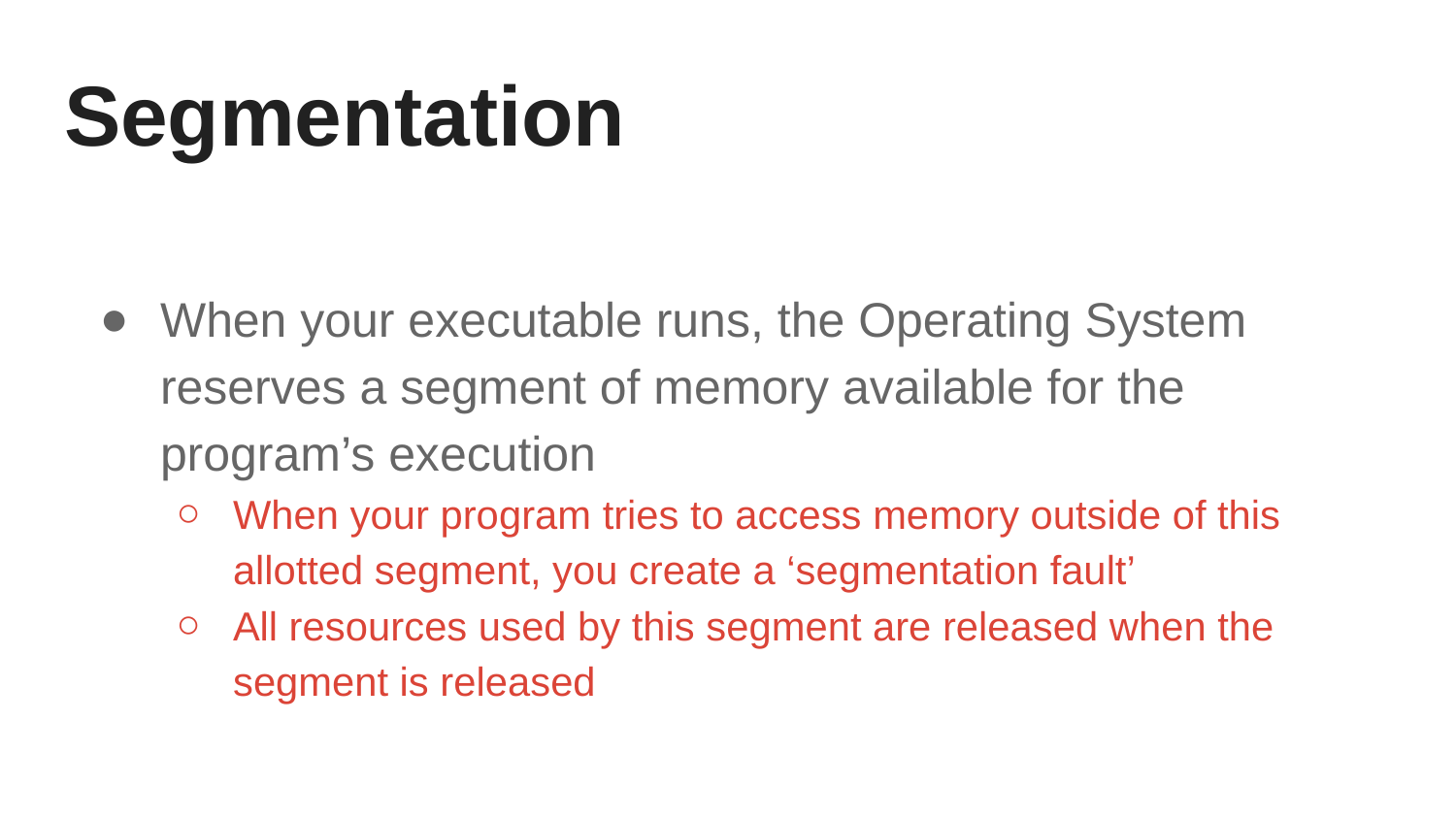

# Segmentation
When your executable runs, the Operating System reserves a segment of memory available for the program’s execution
When your program tries to access memory outside of this allotted segment, you create a ‘segmentation fault’
All resources used by this segment are released when the segment is released